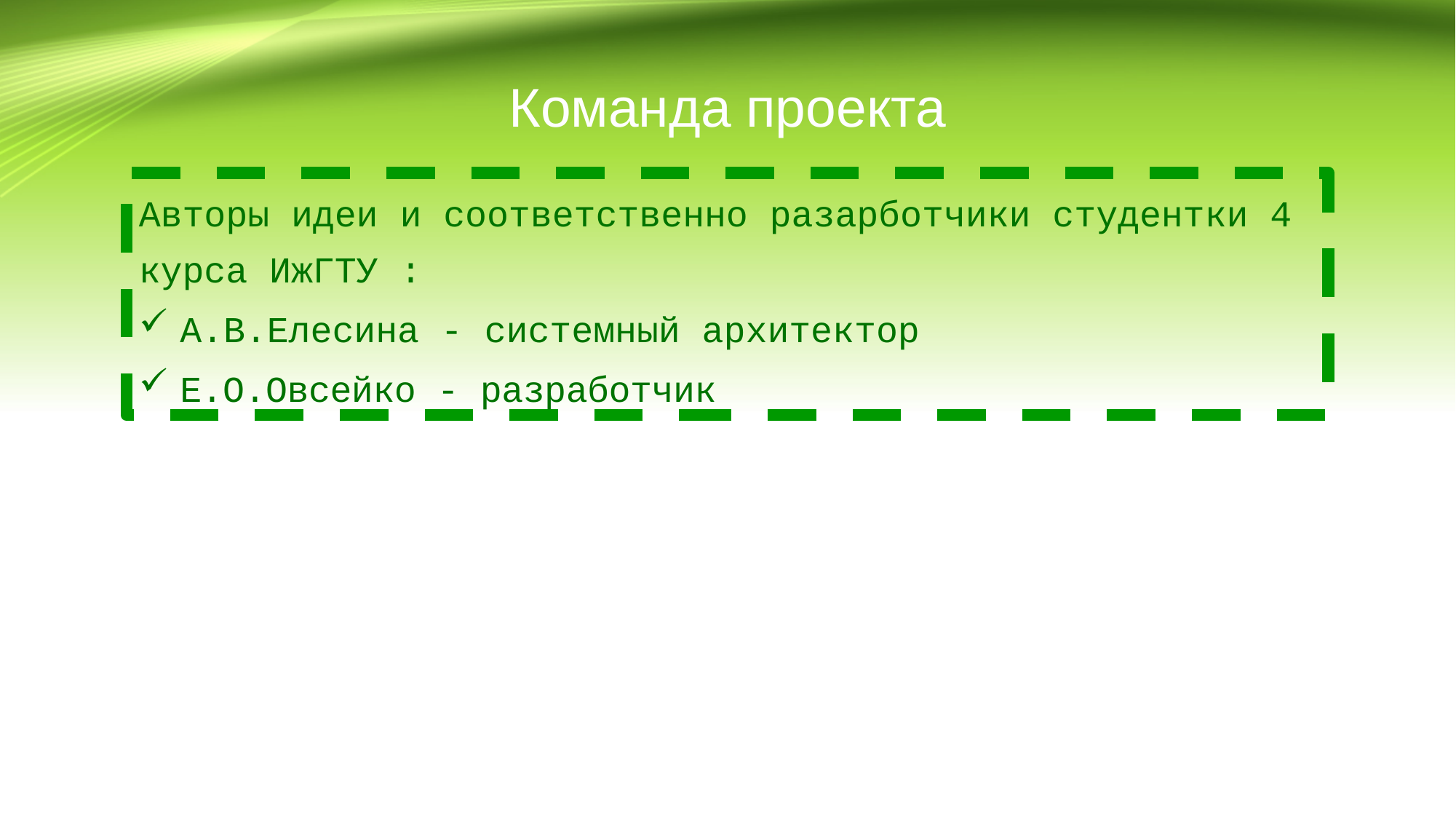

# Команда проекта
Авторы идеи и соответственно разарботчики студентки 4 курса ИжГТУ :
А.В.Елесина - системный архитектор
Е.О.Овсейко - разработчик